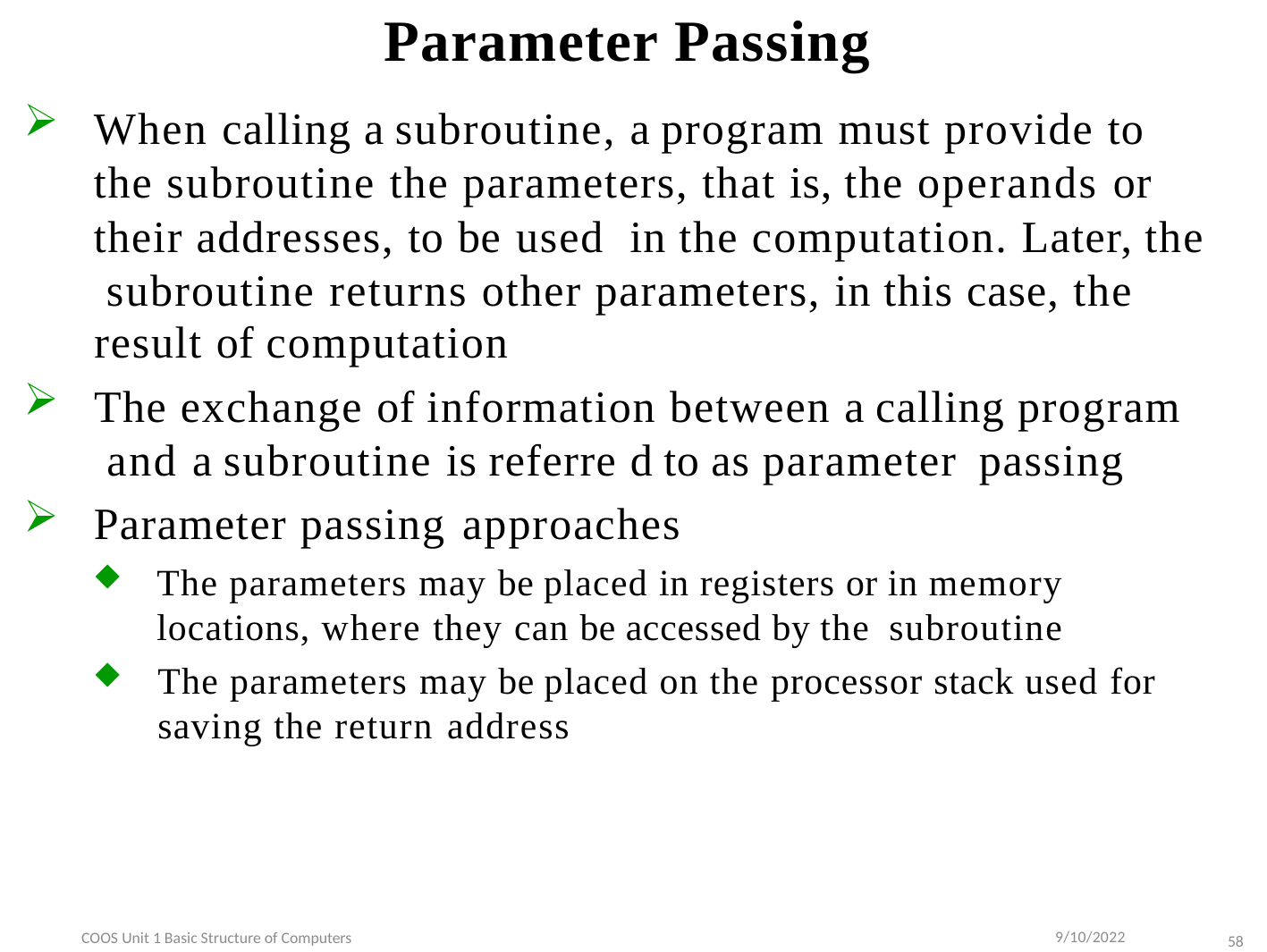

# Parameter Passing
When calling a subroutine, a program must provide to  the subroutine the parameters, that is, the operands or
their addresses, to be used	in the computation. Later, the  subroutine returns other parameters, in this case, the
result of computation
The exchange of information between a calling program  and a subroutine is referre d to as parameter passing
Parameter passing approaches
The parameters may be placed in registers or in memory  locations, where they can be accessed by the subroutine
The parameters may be placed on the processor stack used for  saving the return address
9/10/2022
COOS Unit 1 Basic Structure of Computers
58